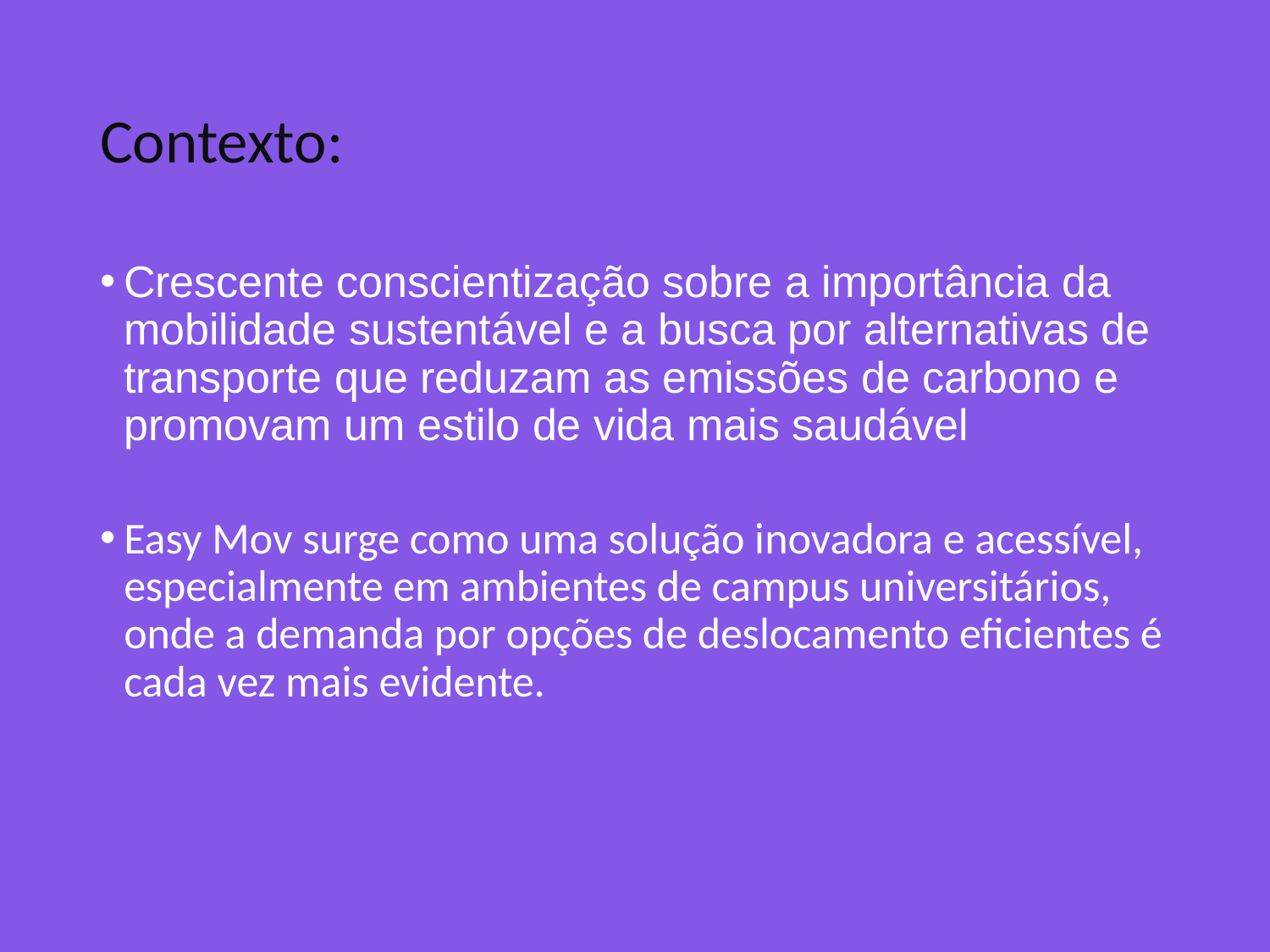

# Contexto:
Crescente conscientização sobre a importância da mobilidade sustentável e a busca por alternativas de transporte que reduzam as emissões de carbono e promovam um estilo de vida mais saudável
Easy Mov surge como uma solução inovadora e acessível, especialmente em ambientes de campus universitários, onde a demanda por opções de deslocamento eficientes é cada vez mais evidente.